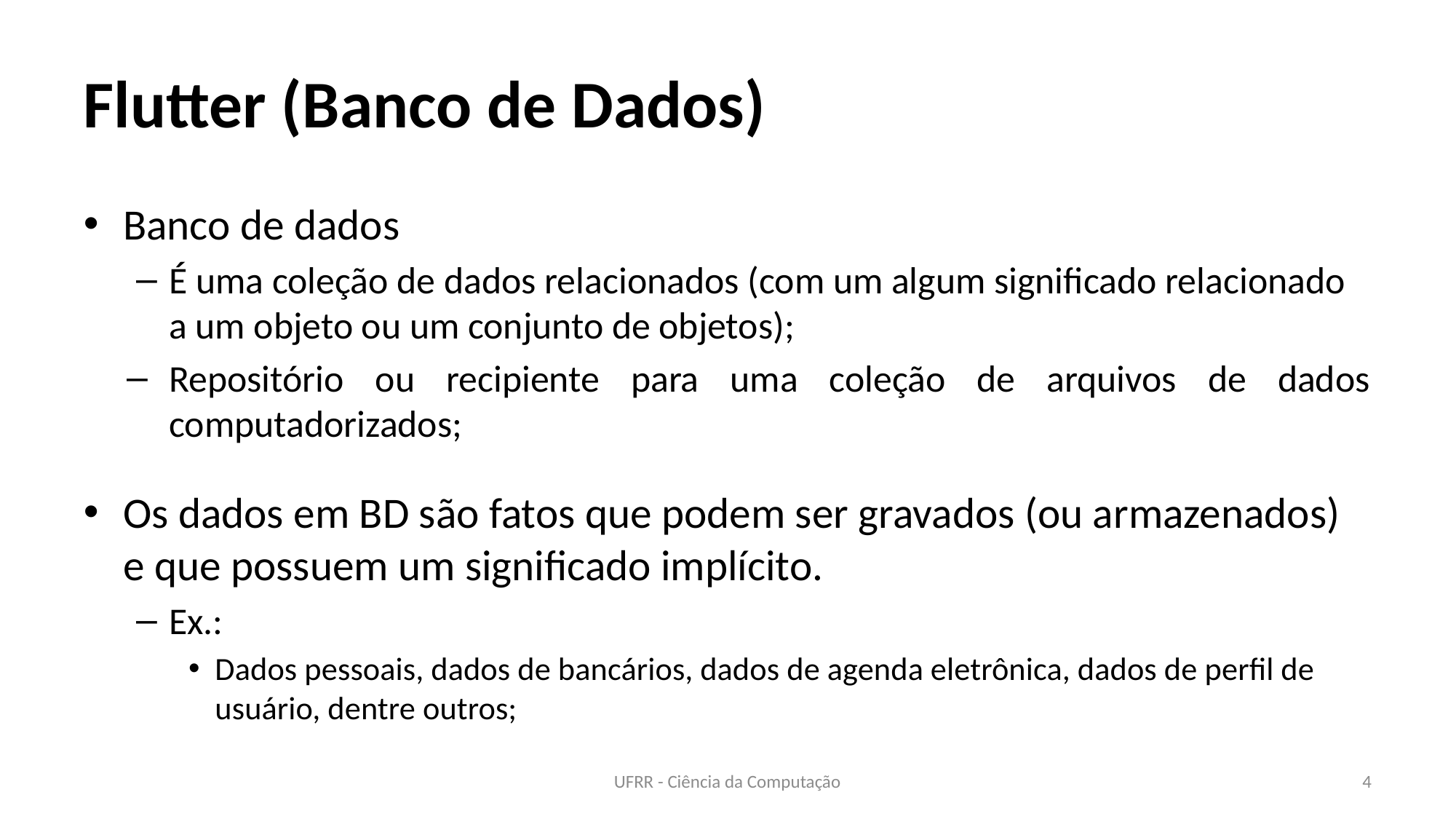

# Flutter (Banco de Dados)
Banco de dados
É uma coleção de dados relacionados (com um algum significado relacionado a um objeto ou um conjunto de objetos);
Repositório ou recipiente para uma coleção de arquivos de dados computadorizados;

Os dados em BD são fatos que podem ser gravados (ou armazenados) e que possuem um significado implícito.
Ex.:
Dados pessoais, dados de bancários, dados de agenda eletrônica, dados de perfil de usuário, dentre outros;
UFRR - Ciência da Computação
4